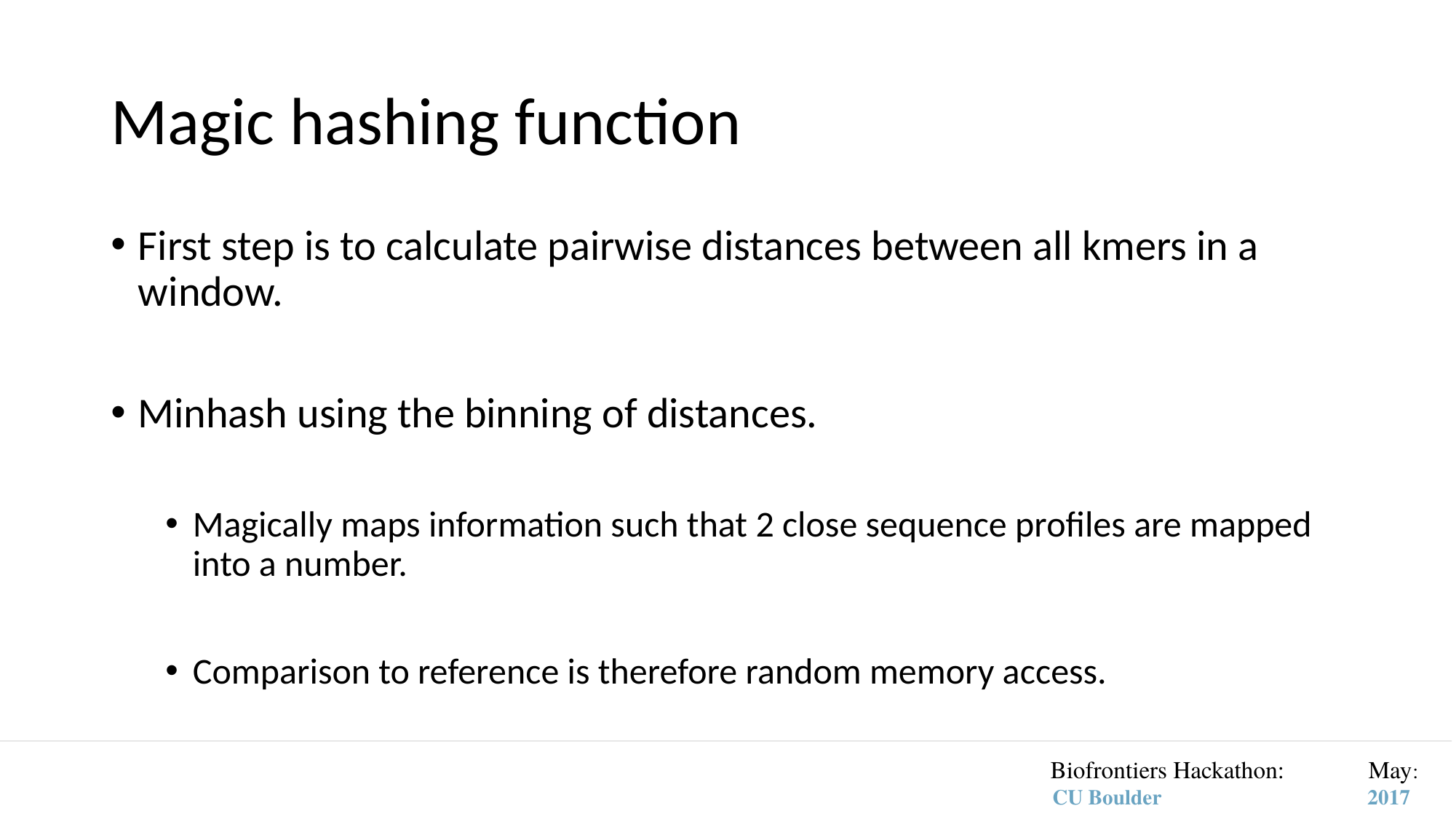

# Magic hashing function
First step is to calculate pairwise distances between all kmers in a window.

Minhash using the binning of distances.

Magically maps information such that 2 close sequence profiles are mapped into a number.

Comparison to reference is therefore random memory access.
								                                   Biofrontiers Hackathon:              May:
					                                                                                              CU Boulder                                       2017